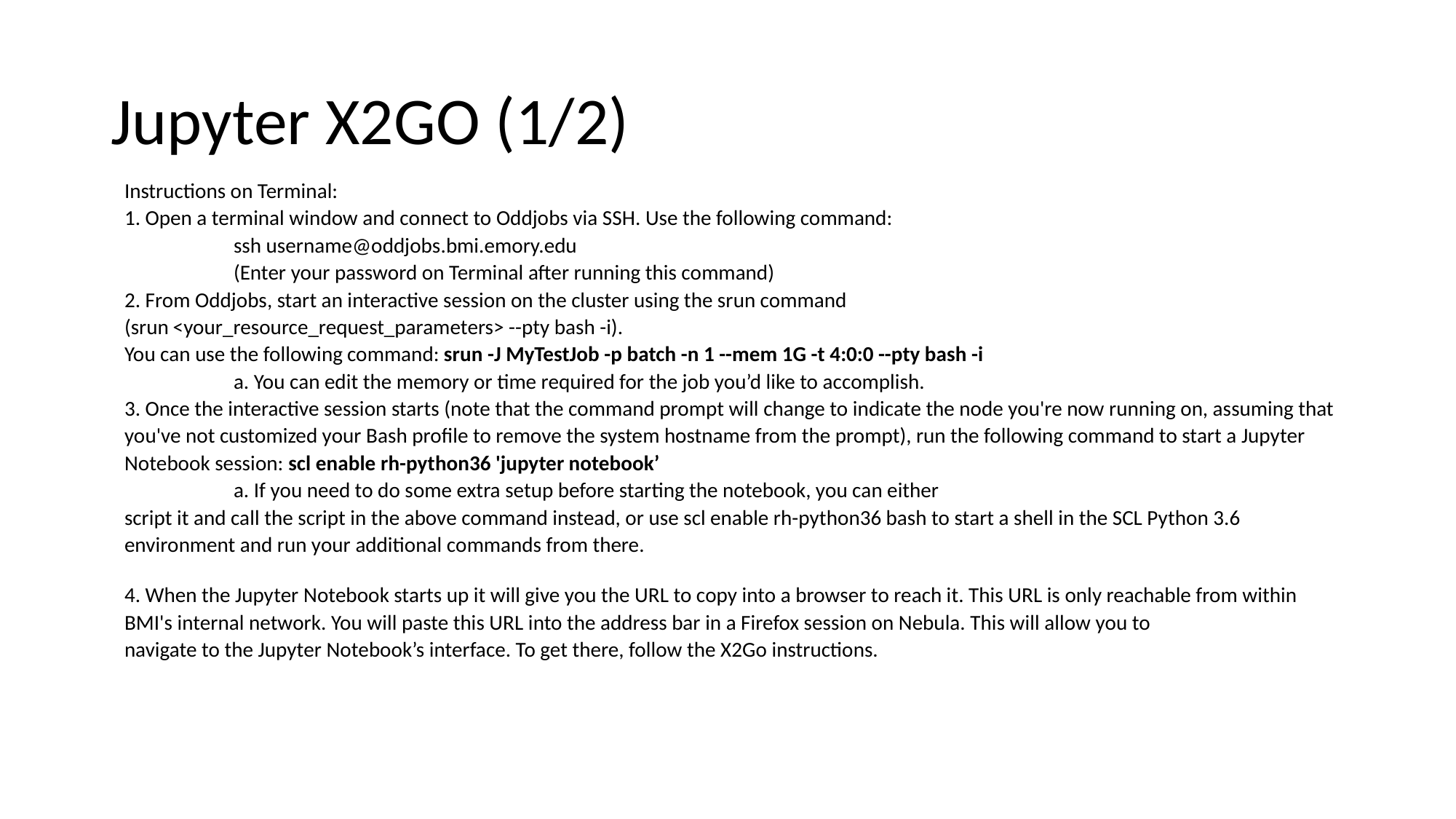

# Jupyter X2GO (1/2)
Instructions on Terminal:
1. Open a terminal window and connect to Oddjobs via SSH. Use the following command:
	ssh username@oddjobs.bmi.emory.edu
	(Enter your password on Terminal after running this command)
2. From Oddjobs, start an interactive session on the cluster using the srun command
(srun <your_resource_request_parameters> --pty bash -i).
You can use the following command: srun -J MyTestJob -p batch -n 1 --mem 1G -t 4:0:0 --pty bash -i
	a. You can edit the memory or time required for the job you’d like to accomplish.
3. Once the interactive session starts (note that the command prompt will change to indicate the node you're now running on, assuming that you've not customized your Bash profile to remove the system hostname from the prompt), run the following command to start a Jupyter Notebook session: scl enable rh-python36 'jupyter notebook’
	a. If you need to do some extra setup before starting the notebook, you can either
script it and call the script in the above command instead, or use scl enable rh-python36 bash to start a shell in the SCL Python 3.6 environment and run your additional commands from there.

4. When the Jupyter Notebook starts up it will give you the URL to copy into a browser to reach it. This URL is only reachable from within BMI's internal network. You will paste this URL into the address bar in a Firefox session on Nebula. This will allow you to
navigate to the Jupyter Notebook’s interface. To get there, follow the X2Go instructions.